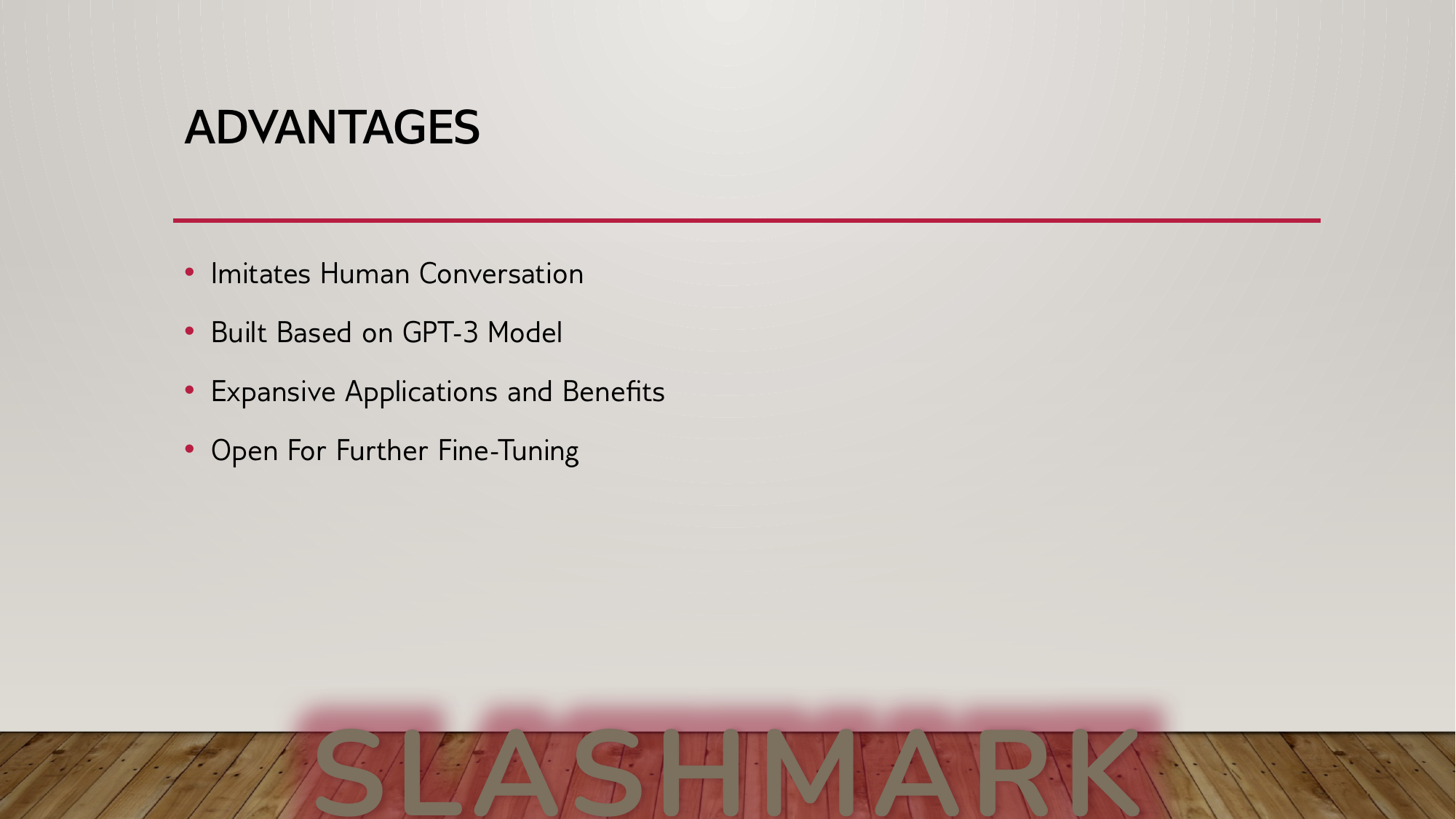

# Advantages
Imitates Human Conversation
Built Based on GPT-3 Model
Expansive Applications and Benefits
Open For Further Fine-Tuning
SLASHMARK